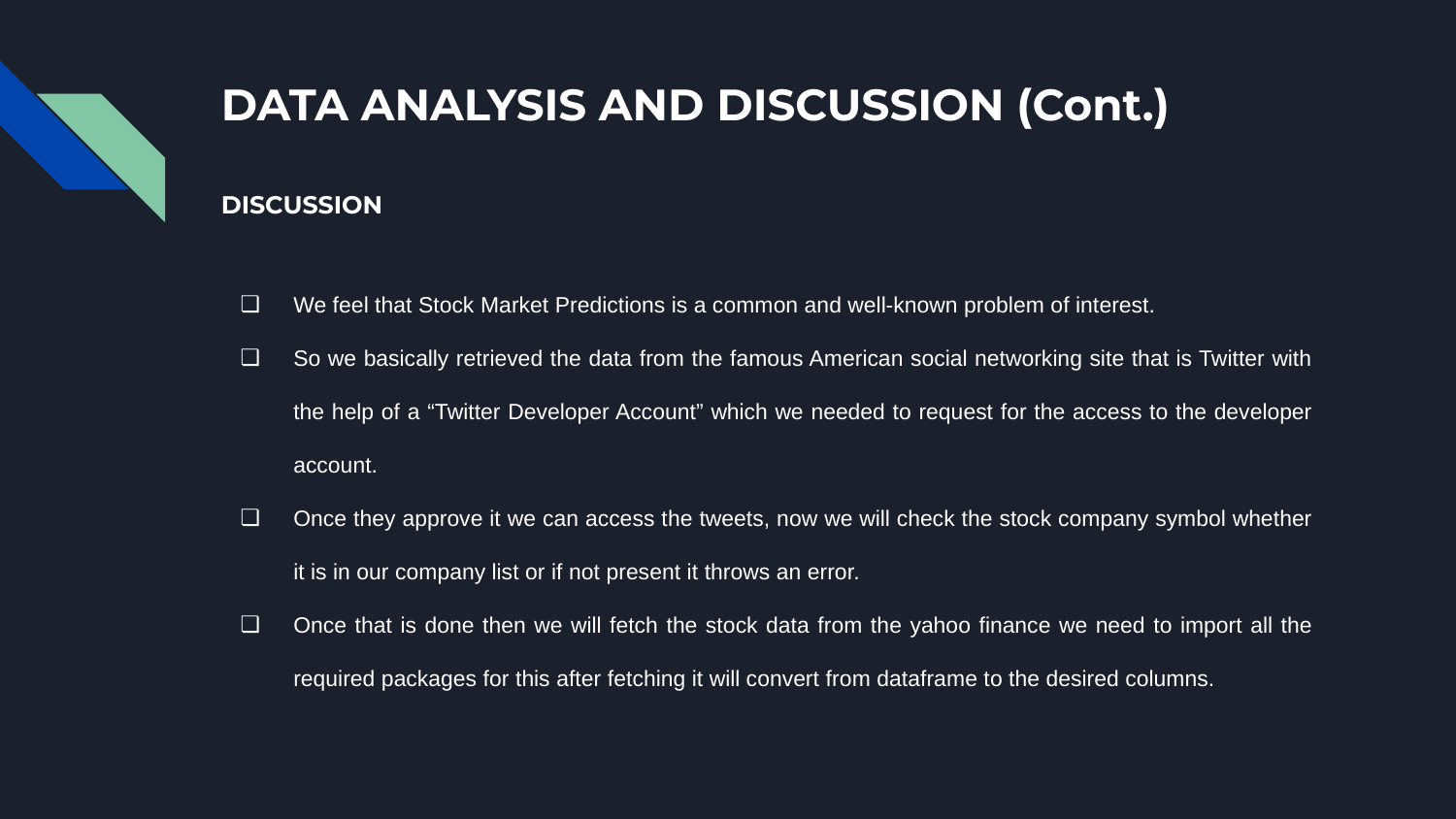

# DATA ANALYSIS AND DISCUSSION (Cont.)

DISCUSSION
We feel that Stock Market Predictions is a common and well-known problem of interest.
So we basically retrieved the data from the famous American social networking site that is Twitter with the help of a “Twitter Developer Account” which we needed to request for the access to the developer account.
Once they approve it we can access the tweets, now we will check the stock company symbol whether it is in our company list or if not present it throws an error.
Once that is done then we will fetch the stock data from the yahoo finance we need to import all the required packages for this after fetching it will convert from dataframe to the desired columns.